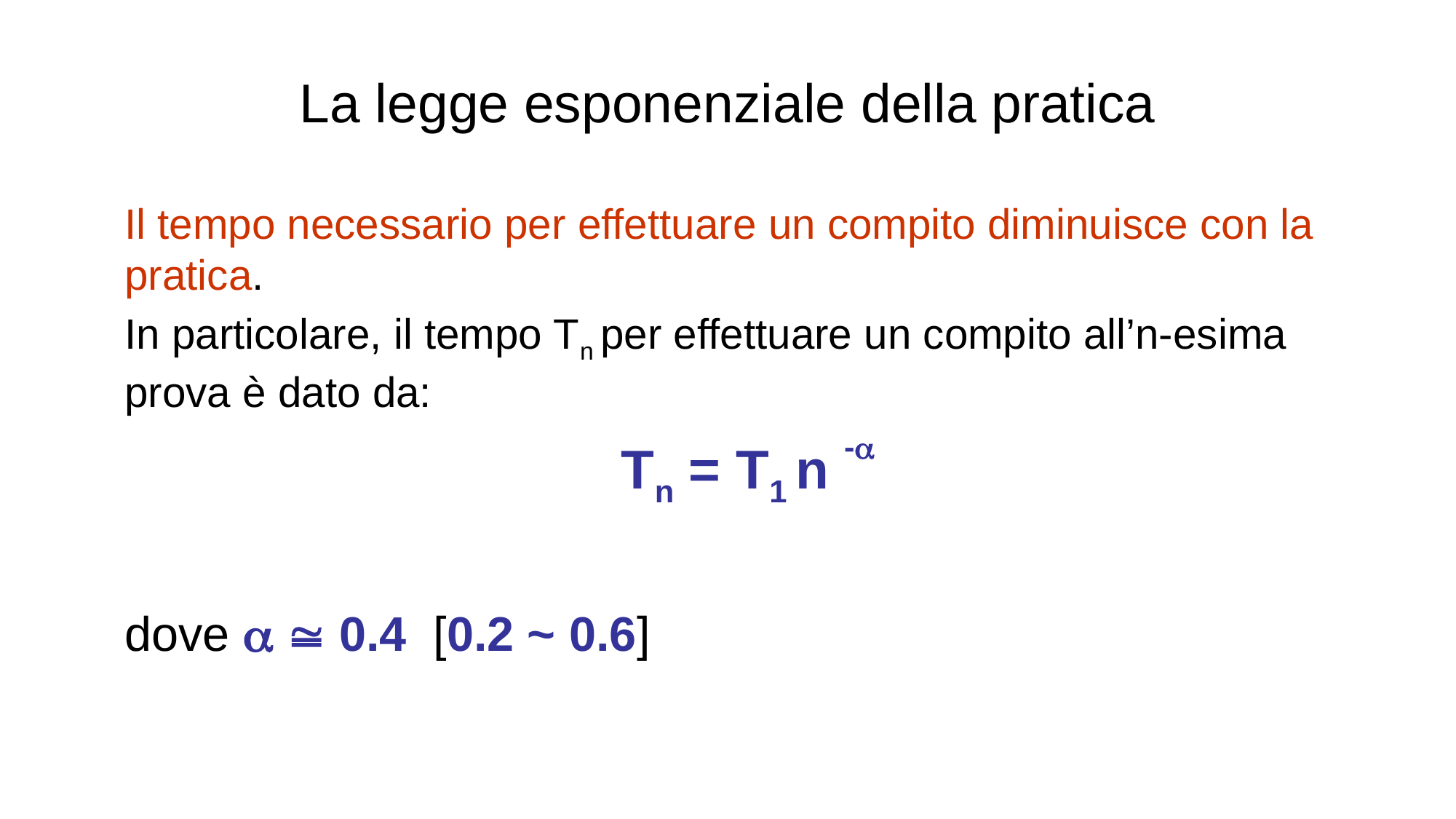

# La legge esponenziale della pratica
	Il tempo necessario per effettuare un compito diminuisce con la pratica.
	In particolare, il tempo Tn per effettuare un compito all’n-esima prova è dato da:
	Tn = T1 n -α

	dove α ≅ 0.4  [0.2 ~ 0.6]